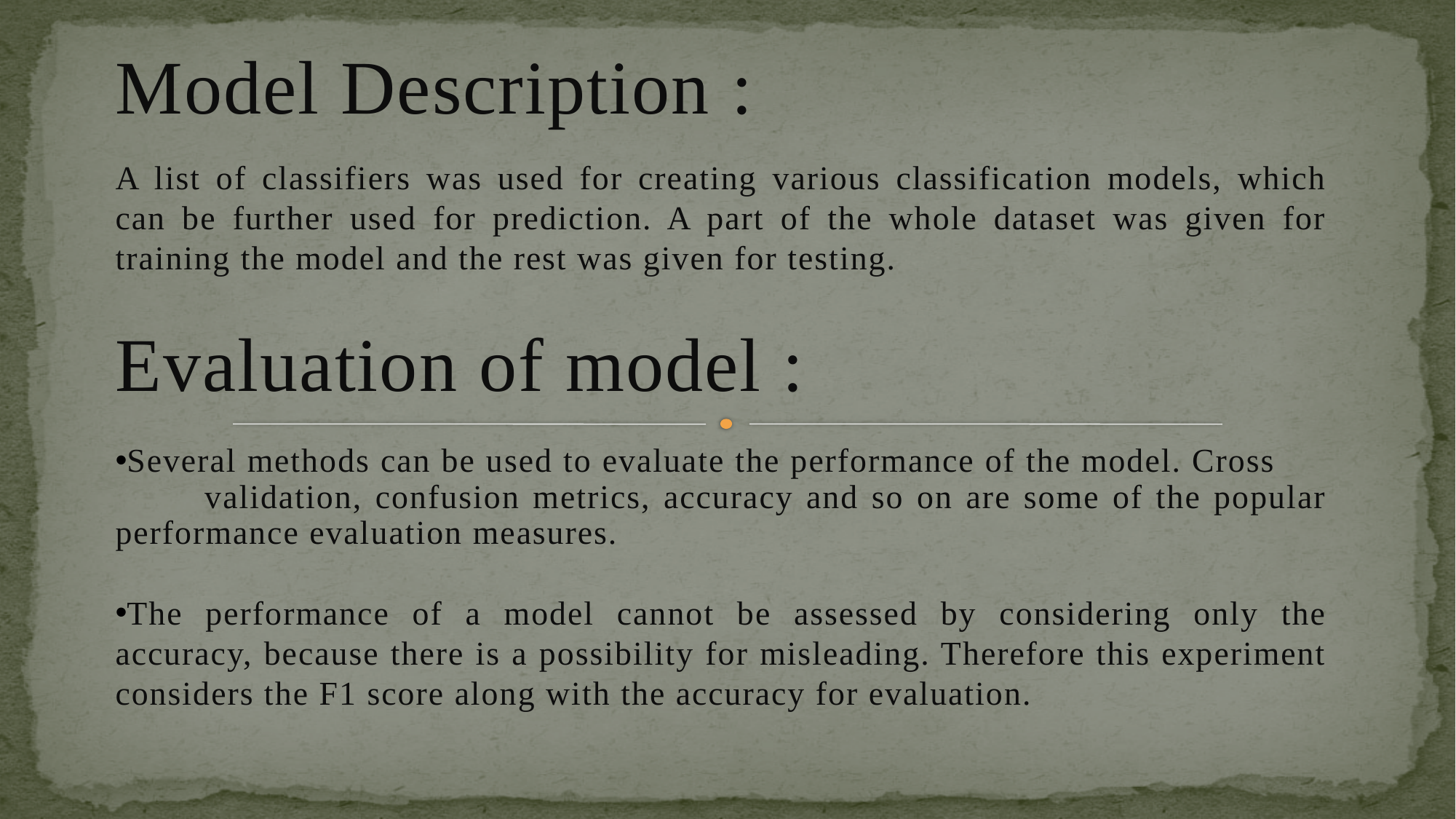

Model Description :

A list of classifiers was used for creating various classification models, which can be further used for prediction. A part of the whole dataset was given for training the model and the rest was given for testing.

Evaluation of model :
Several methods can be used to evaluate the performance of the model. Cross             validation, confusion metrics, accuracy and so on are some of the popular performance evaluation measures.

The performance of a model cannot be assessed by considering only the accuracy, because there is a possibility for misleading. Therefore this experiment considers the F1 score along with the accuracy for evaluation.